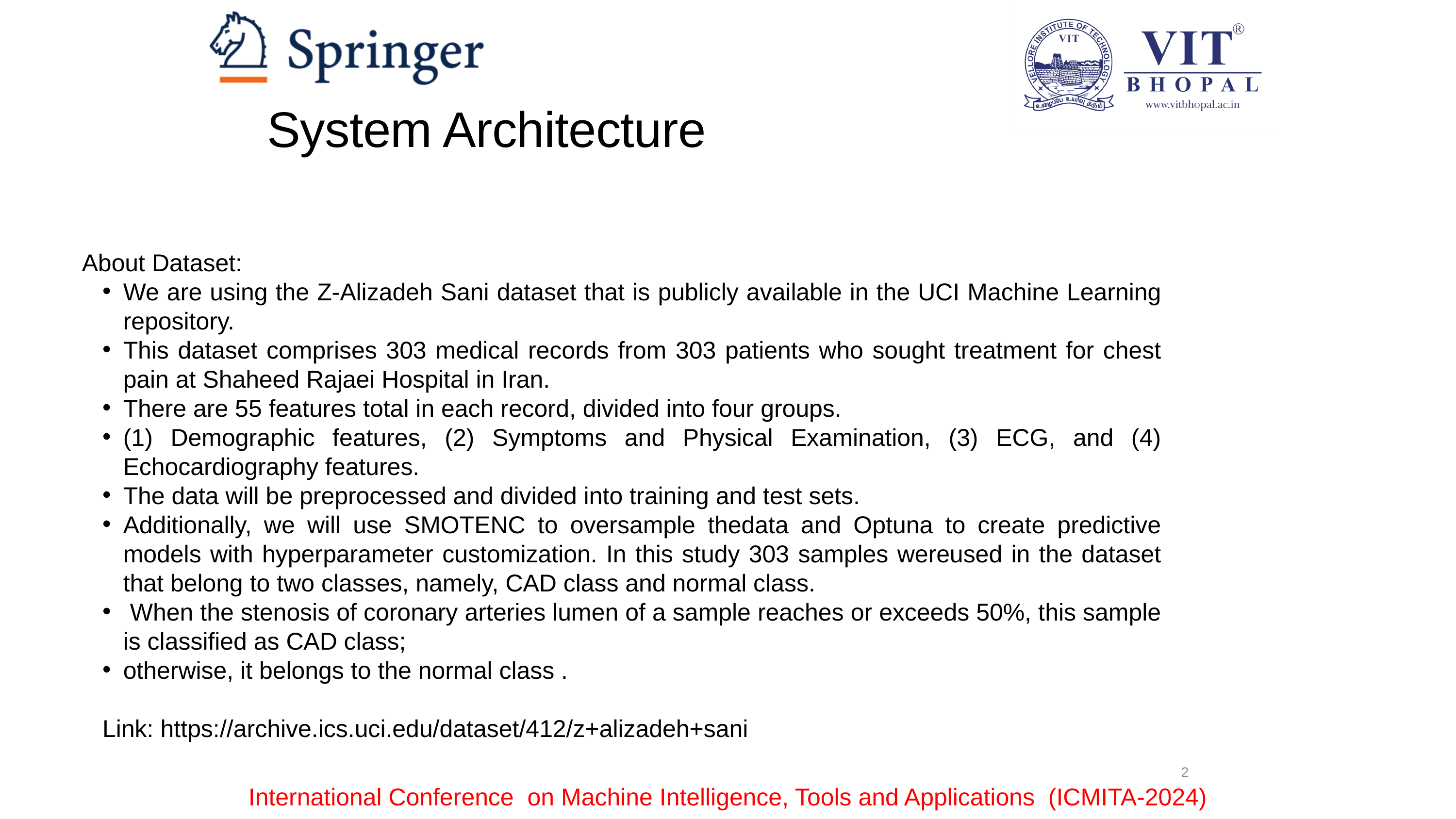

System Architecture
About Dataset:
We are using the Z-Alizadeh Sani dataset that is publicly available in the UCI Machine Learning repository.
This dataset comprises 303 medical records from 303 patients who sought treatment for chest pain at Shaheed Rajaei Hospital in Iran.
There are 55 features total in each record, divided into four groups.
(1) Demographic features, (2) Symptoms and Physical Examination, (3) ECG, and (4) Echocardiography features.
The data will be preprocessed and divided into training and test sets.
Additionally, we will use SMOTENC to oversample thedata and Optuna to create predictive models with hyperparameter customization. In this study 303 samples wereused in the dataset that belong to two classes, namely, CAD class and normal class.
 When the stenosis of coronary arteries lumen of a sample reaches or exceeds 50%, this sample is classified as CAD class;
otherwise, it belongs to the normal class .

Link: https://archive.ics.uci.edu/dataset/412/z+alizadeh+sani

2
International Conference  on Machine Intelligence, Tools and Applications  (ICMITA-2024)